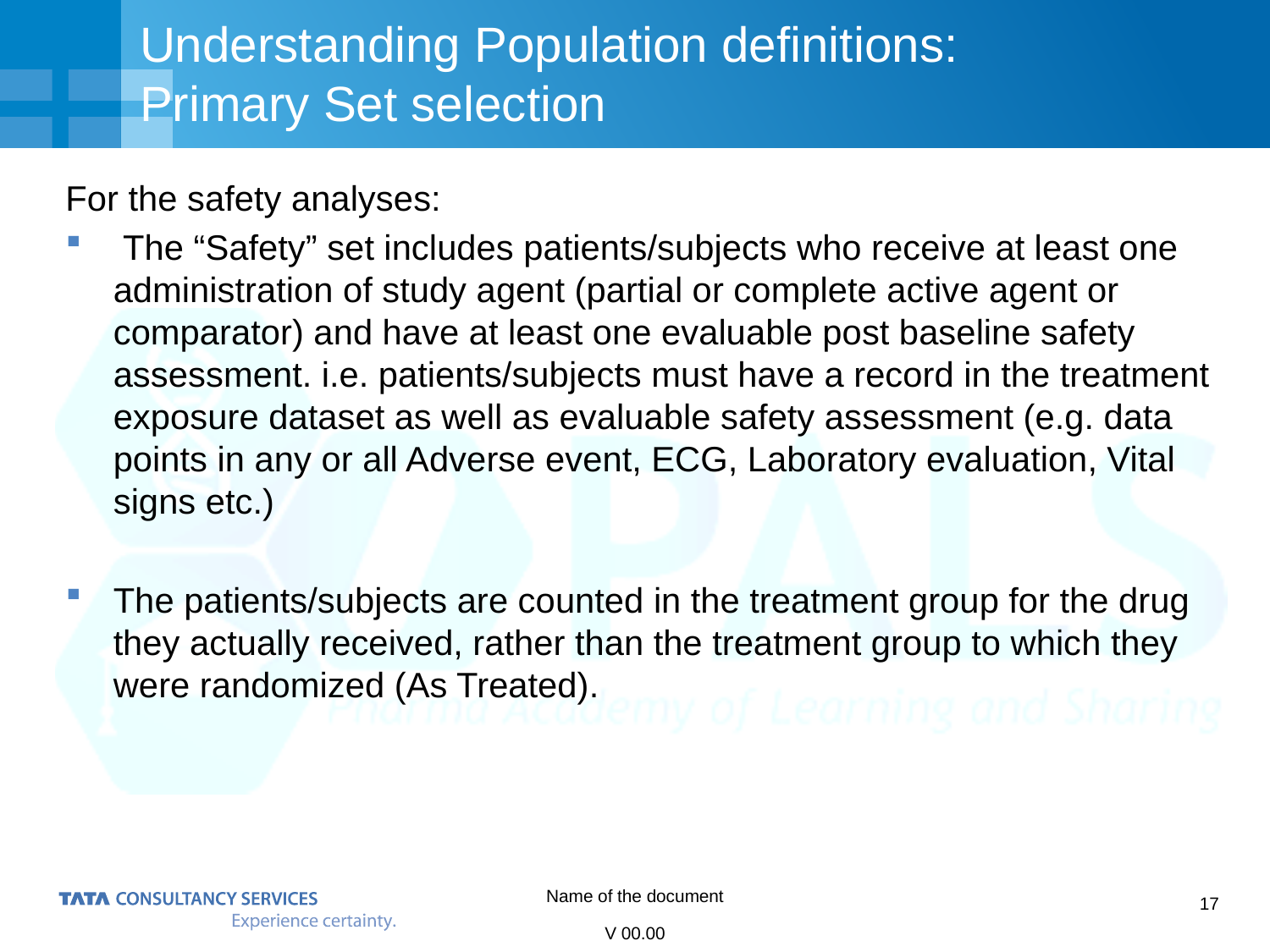

# Understanding Population definitions: Primary Set selection
For the safety analyses:
 The “Safety” set includes patients/subjects who receive at least one administration of study agent (partial or complete active agent or comparator) and have at least one evaluable post baseline safety assessment. i.e. patients/subjects must have a record in the treatment exposure dataset as well as evaluable safety assessment (e.g. data points in any or all Adverse event, ECG, Laboratory evaluation, Vital signs etc.)

The patients/subjects are counted in the treatment group for the drug they actually received, rather than the treatment group to which they were randomized (As Treated).